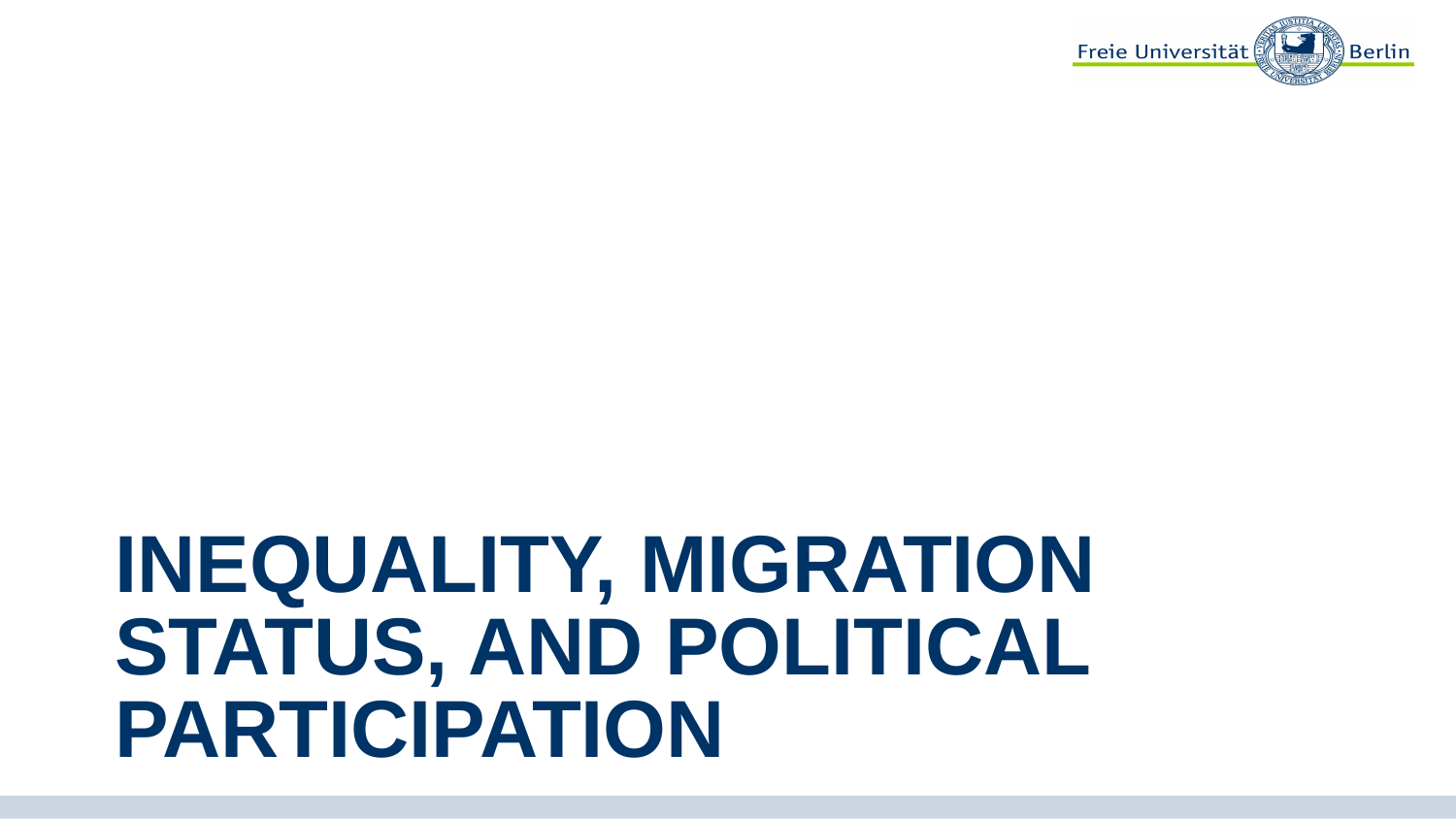

# Inequality, Migration Status, and political participation